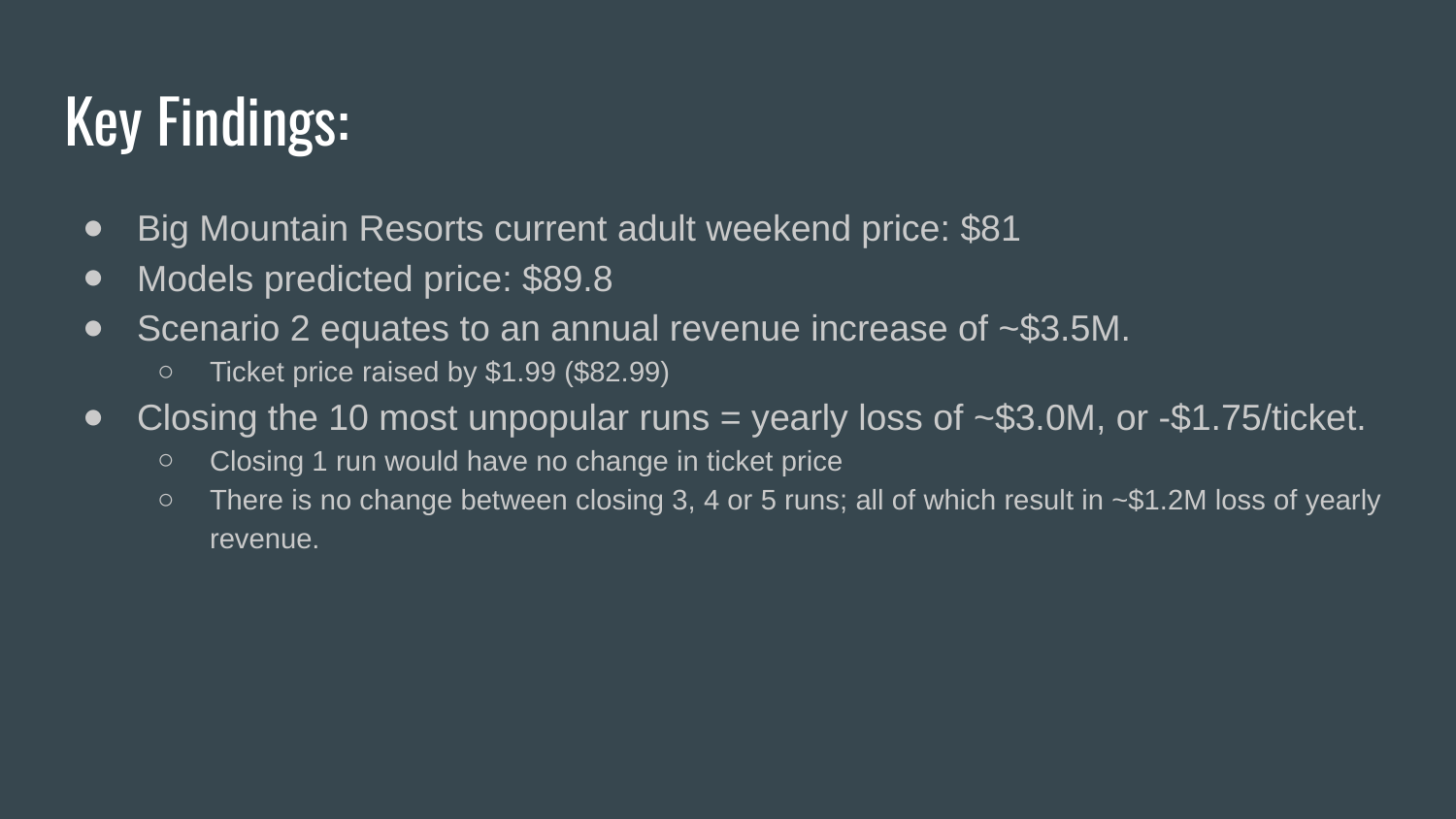

# Key Findings:
Big Mountain Resorts current adult weekend price: $81
Models predicted price: $89.8
Scenario 2 equates to an annual revenue increase of ~$3.5M.
Ticket price raised by $1.99 ($82.99)
Closing the 10 most unpopular runs = yearly loss of ~$3.0M, or -$1.75/ticket.
Closing 1 run would have no change in ticket price
There is no change between closing 3, 4 or 5 runs; all of which result in ~$1.2M loss of yearly revenue.